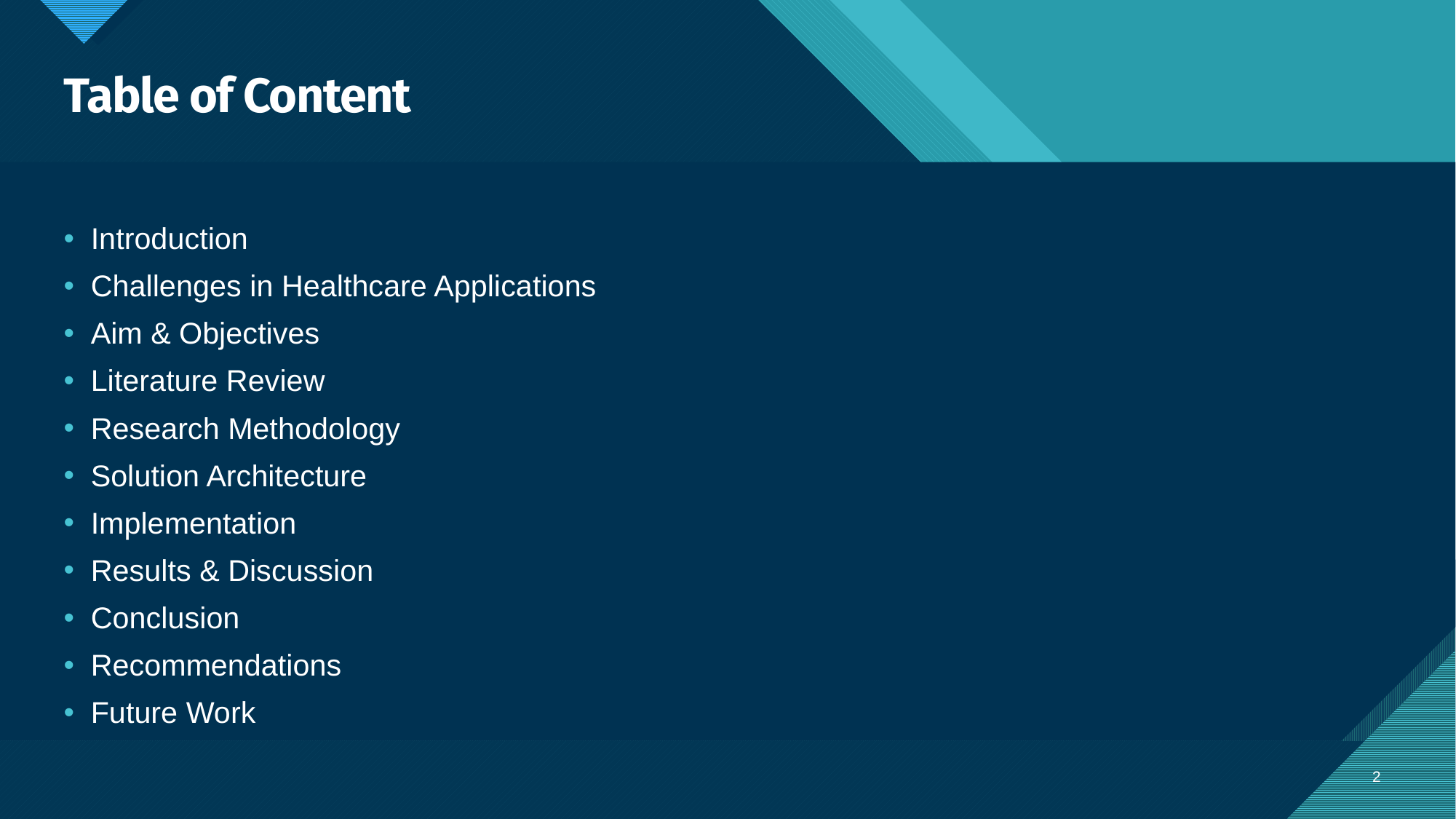

# Table of Content
Introduction
Challenges in Healthcare Applications
Aim & Objectives
Literature Review
Research Methodology
Solution Architecture
Implementation
Results & Discussion
Conclusion
Recommendations
Future Work
2